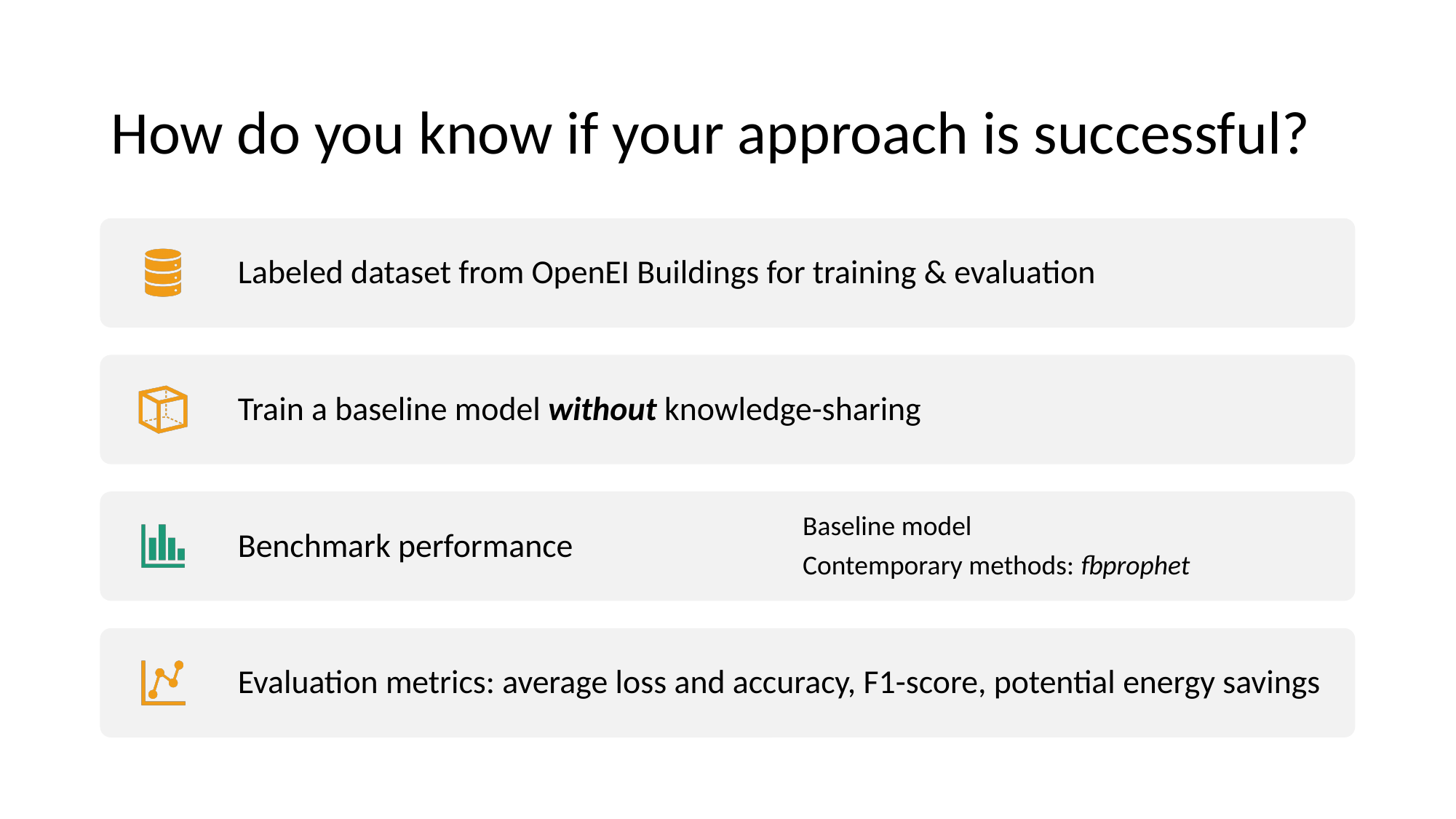

# How do you know if your approach is successful?
Labeled dataset from OpenEI Buildings for training & evaluation
Train a baseline model without knowledge-sharing
Benchmark performance
Baseline model
Contemporary methods: fbprophet
Evaluation metrics: average loss and accuracy, F1-score, potential energy savings